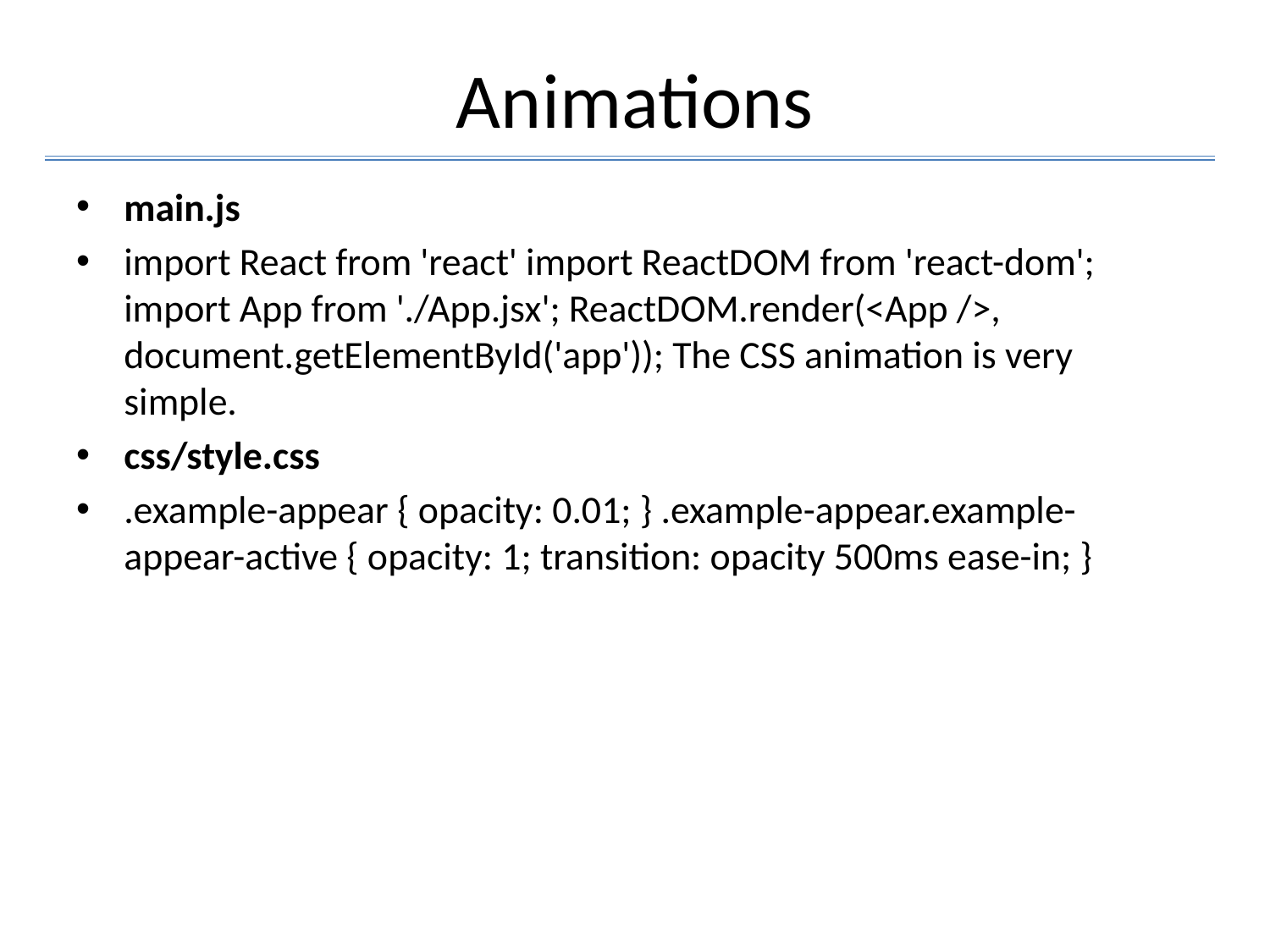

# Animations
main.js
import React from 'react' import ReactDOM from 'react-dom'; import App from './App.jsx'; ReactDOM.render(<App />, document.getElementById('app')); The CSS animation is very simple.
css/style.css
.example-appear { opacity: 0.01; } .example-appear.example-appear-active { opacity: 1; transition: opacity 500ms ease-in; }